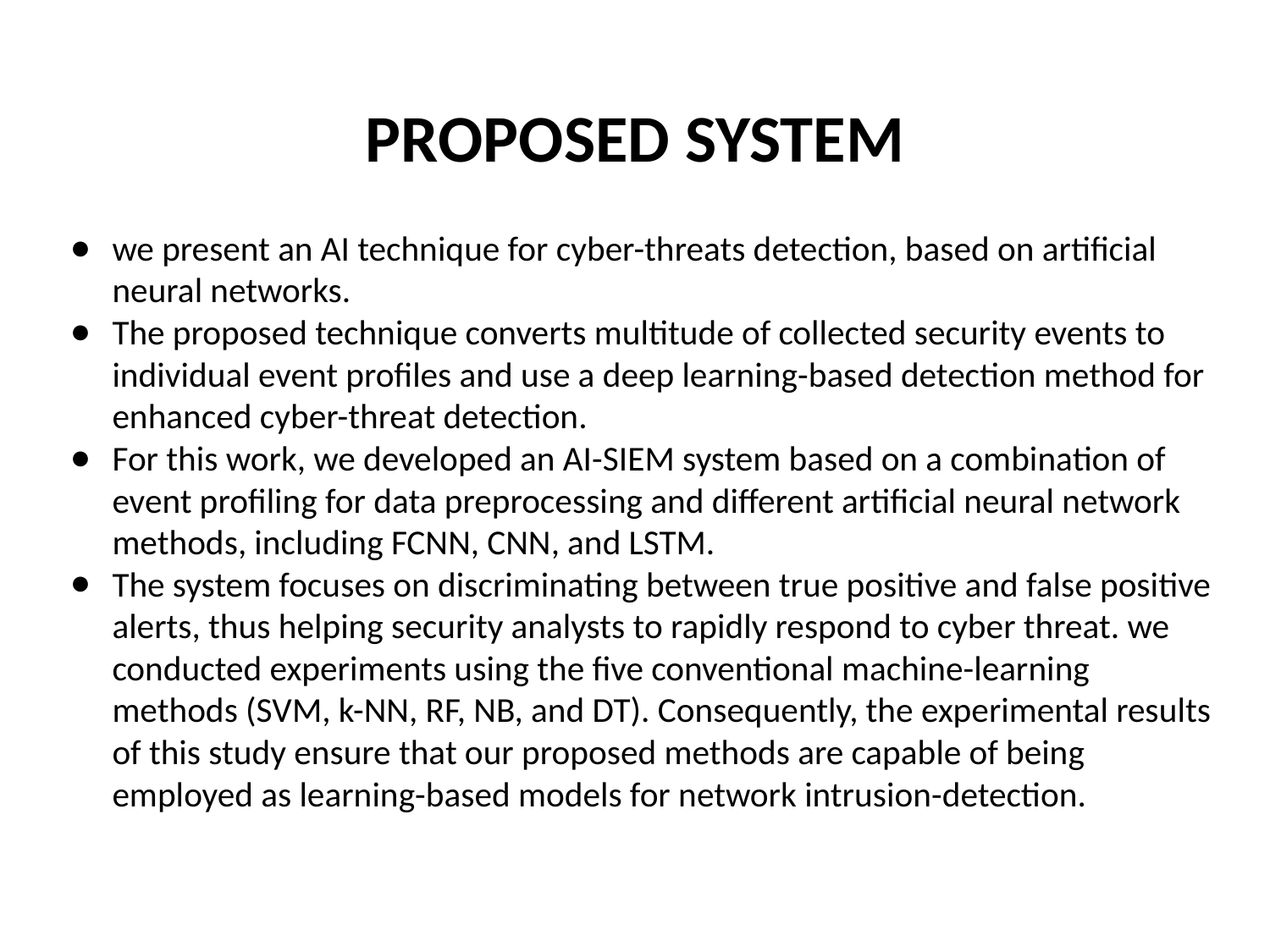

# PROPOSED SYSTEM
we present an AI technique for cyber-threats detection, based on artificial neural networks.
The proposed technique converts multitude of collected security events to individual event profiles and use a deep learning-based detection method for enhanced cyber-threat detection.
For this work, we developed an AI-SIEM system based on a combination of event profiling for data preprocessing and different artificial neural network methods, including FCNN, CNN, and LSTM.
The system focuses on discriminating between true positive and false positive alerts, thus helping security analysts to rapidly respond to cyber threat. we conducted experiments using the five conventional machine-learning methods (SVM, k-NN, RF, NB, and DT). Consequently, the experimental results of this study ensure that our proposed methods are capable of being employed as learning-based models for network intrusion-detection.